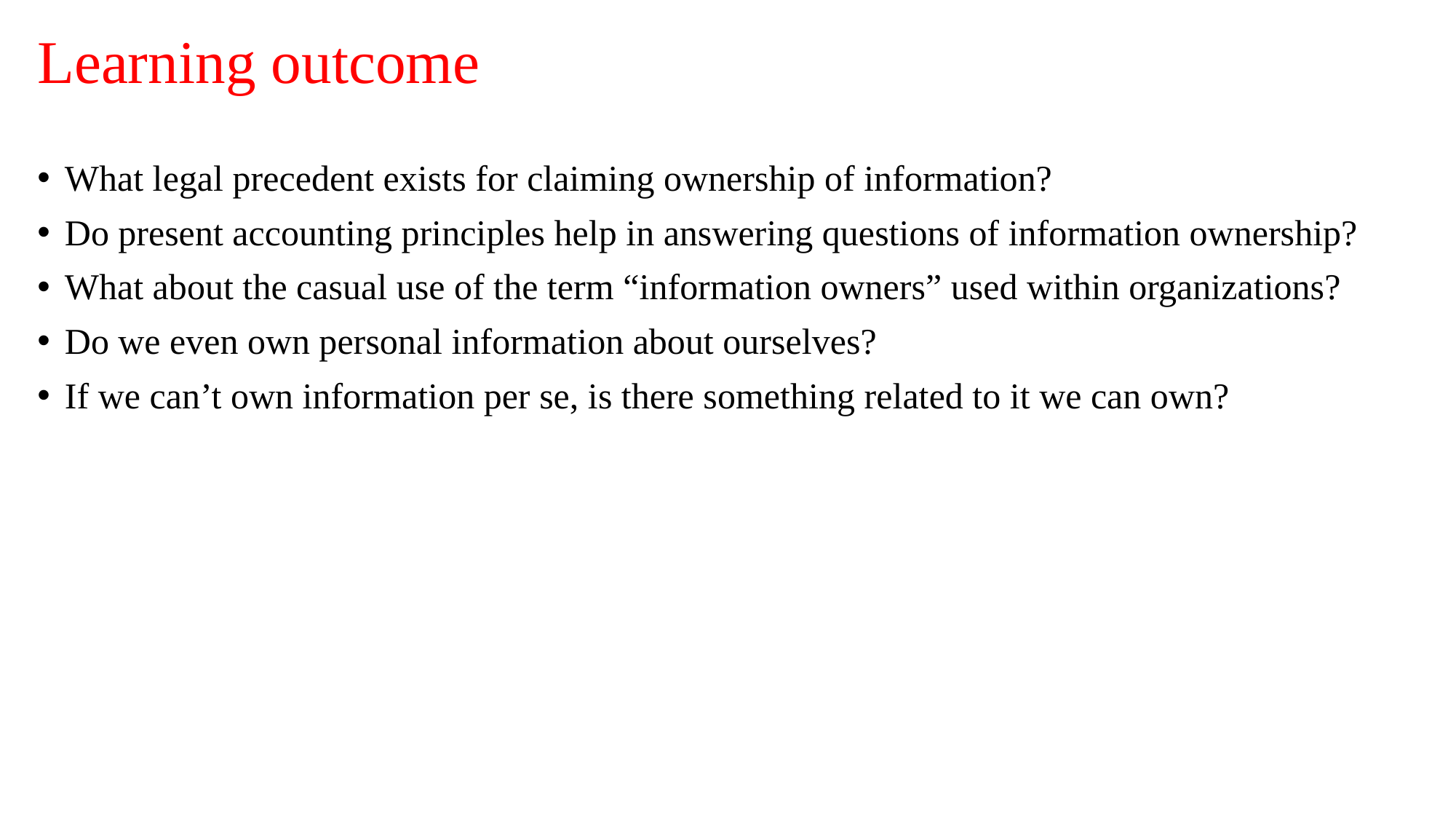

# Learning outcome
What legal precedent exists for claiming ownership of information?
Do present accounting principles help in answering questions of information ownership?
What about the casual use of the term “information owners” used within organizations?
Do we even own personal information about ourselves?
If we can’t own information per se, is there something related to it we can own?